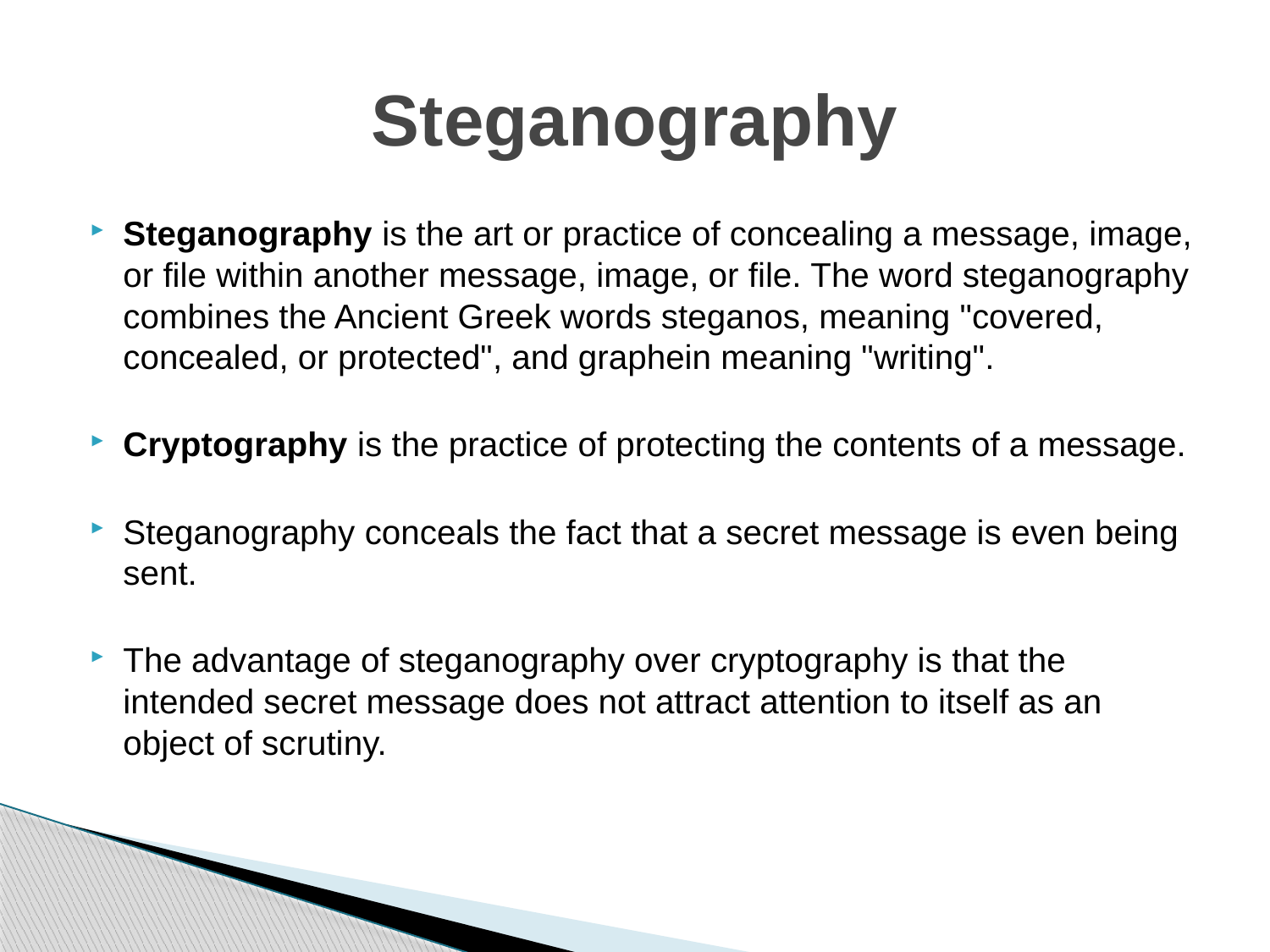

# Steganography
Steganography is the art or practice of concealing a message, image, or file within another message, image, or file. The word steganography combines the Ancient Greek words steganos, meaning "covered, concealed, or protected", and graphein meaning "writing".
Cryptography is the practice of protecting the contents of a message.
Steganography conceals the fact that a secret message is even being sent.
The advantage of steganography over cryptography is that the intended secret message does not attract attention to itself as an object of scrutiny.